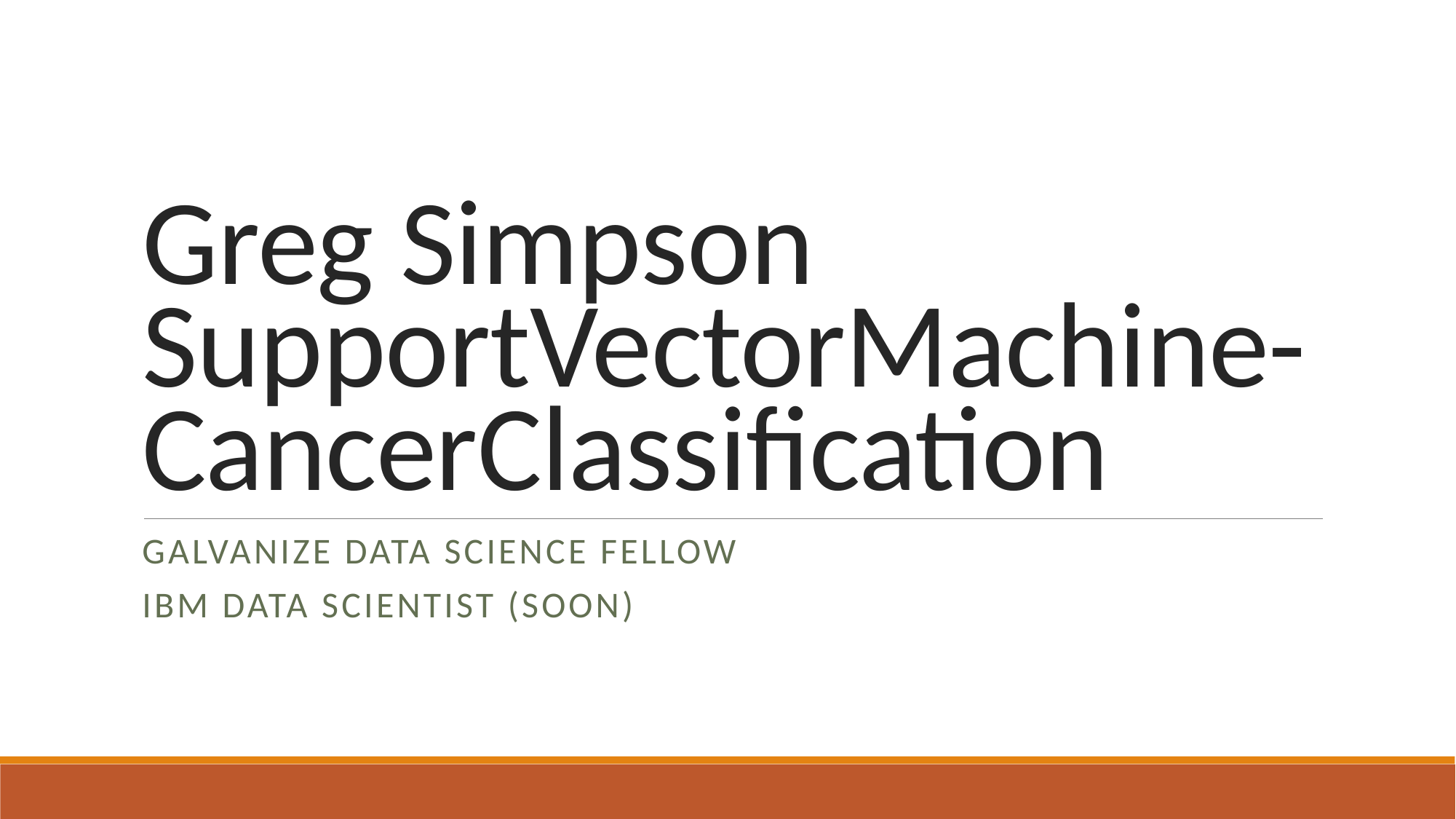

# Greg Simpson SupportVectorMachine-CancerClassification
Galvanize Data science fellow
IBM Data scientist (soon)